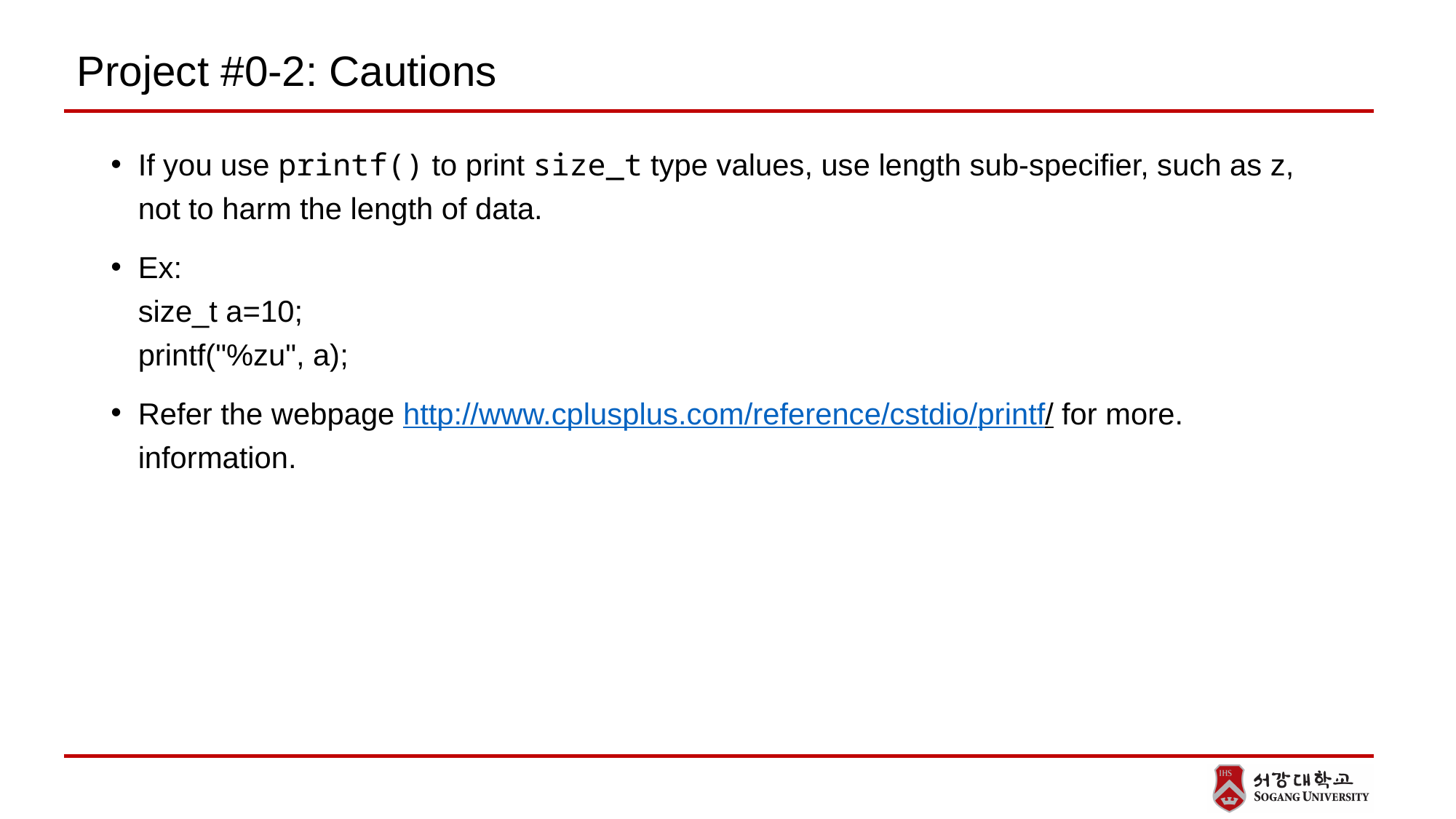

# Project #0-2: Cautions
If you use printf() to print size_t type values, use length sub-specifier, such as z, not to harm the length of data.
Ex:
size_t a=10;
printf("%zu", a);
Refer the webpage http://www.cplusplus.com/reference/cstdio/printf/ for more.          information.